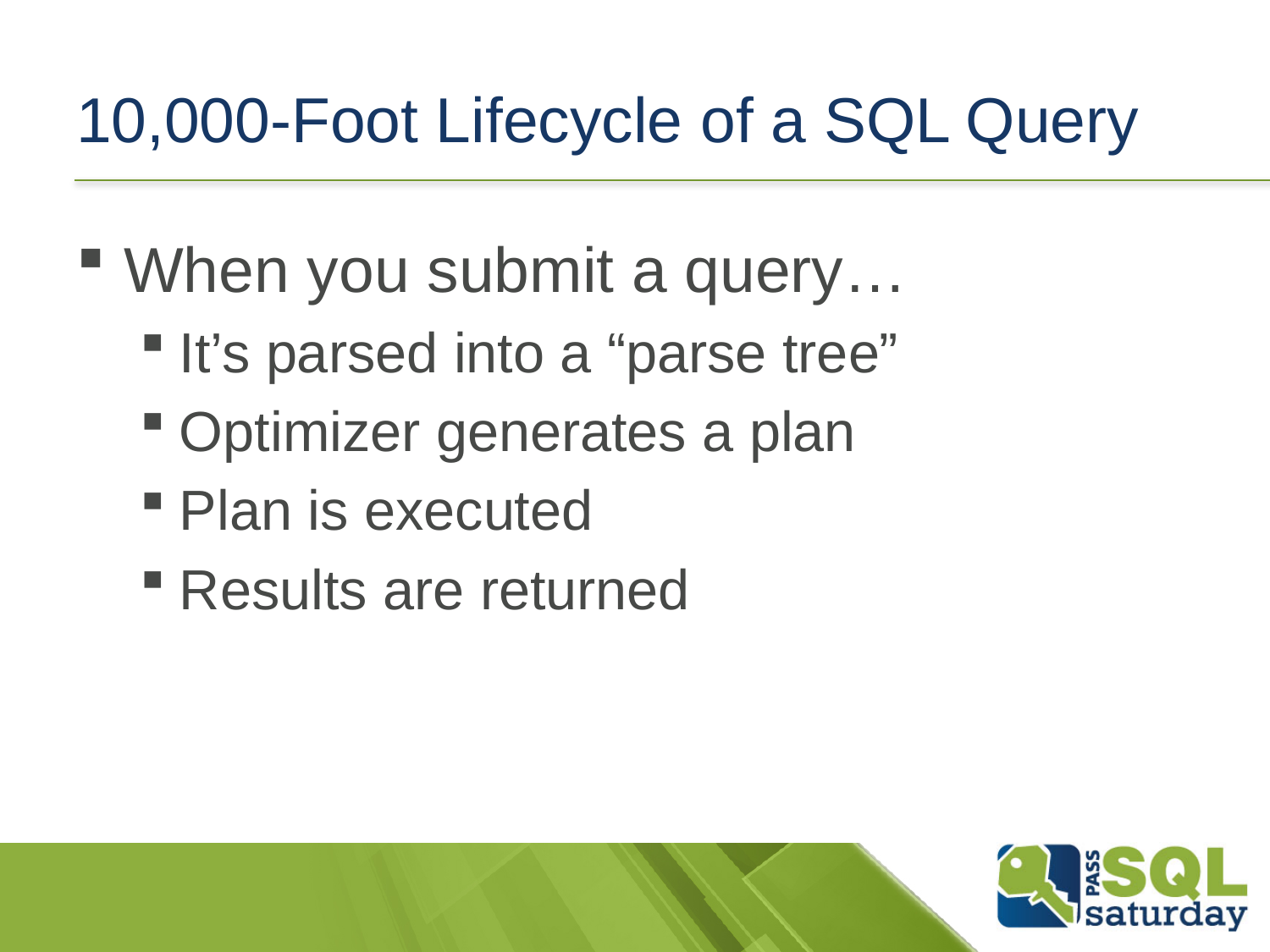

# 10,000-Foot Lifecycle of a SQL Query
When you submit a query…
It’s parsed into a “parse tree”
Optimizer generates a plan
Plan is executed
Results are returned